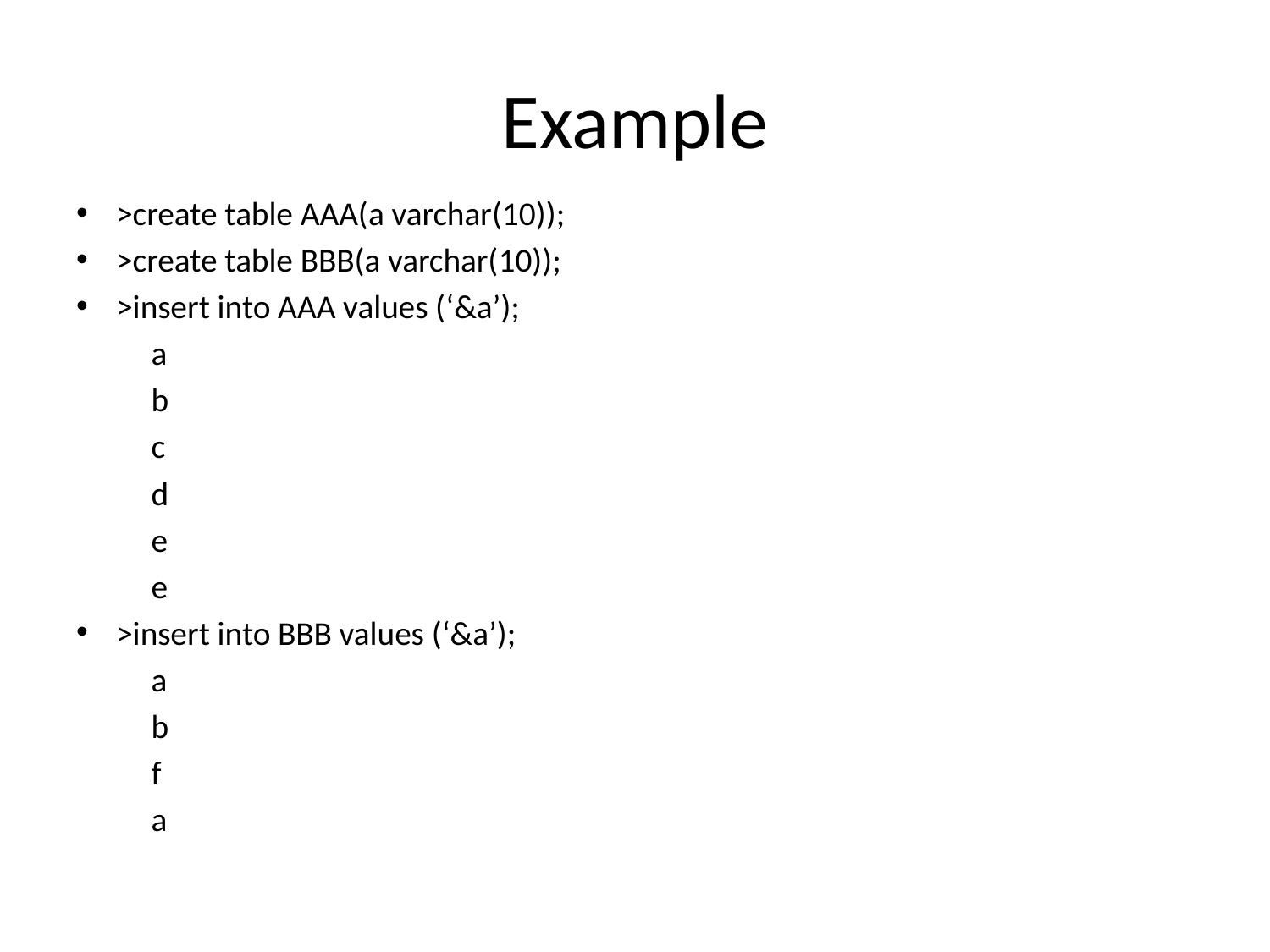

# Example
>create table AAA(a varchar(10));
>create table BBB(a varchar(10));
>insert into AAA values (‘&a’);
	a
	b
	c
	d
	e
	e
>insert into BBB values (‘&a’);
	a
	b
	f
	a